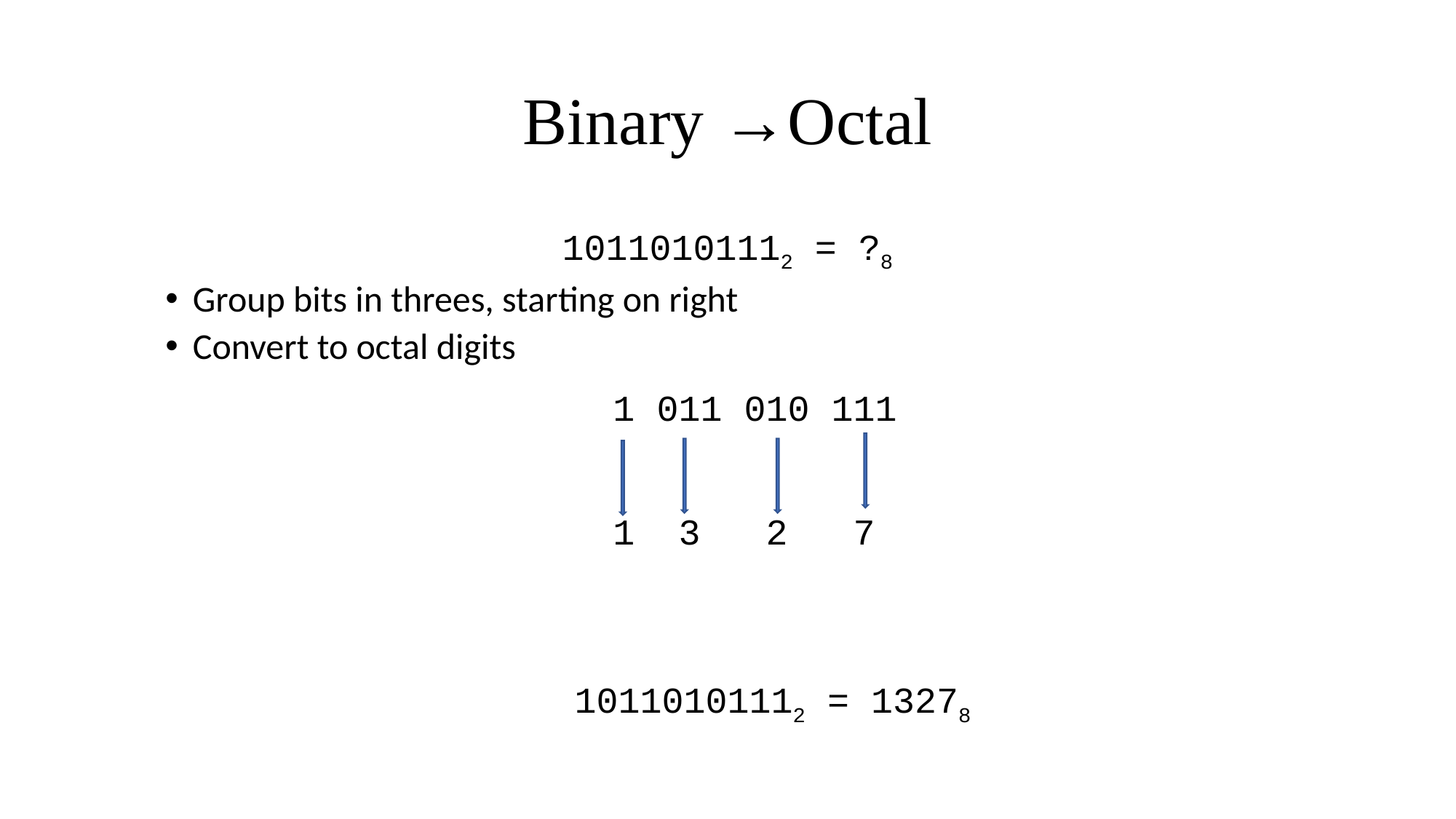

# Binary →Octal
10110101112 = ?8
Group bits in threes, starting on right
Convert to octal digits
                       1 011 010 111

                       1  3   2   7

10110101112 = 13278